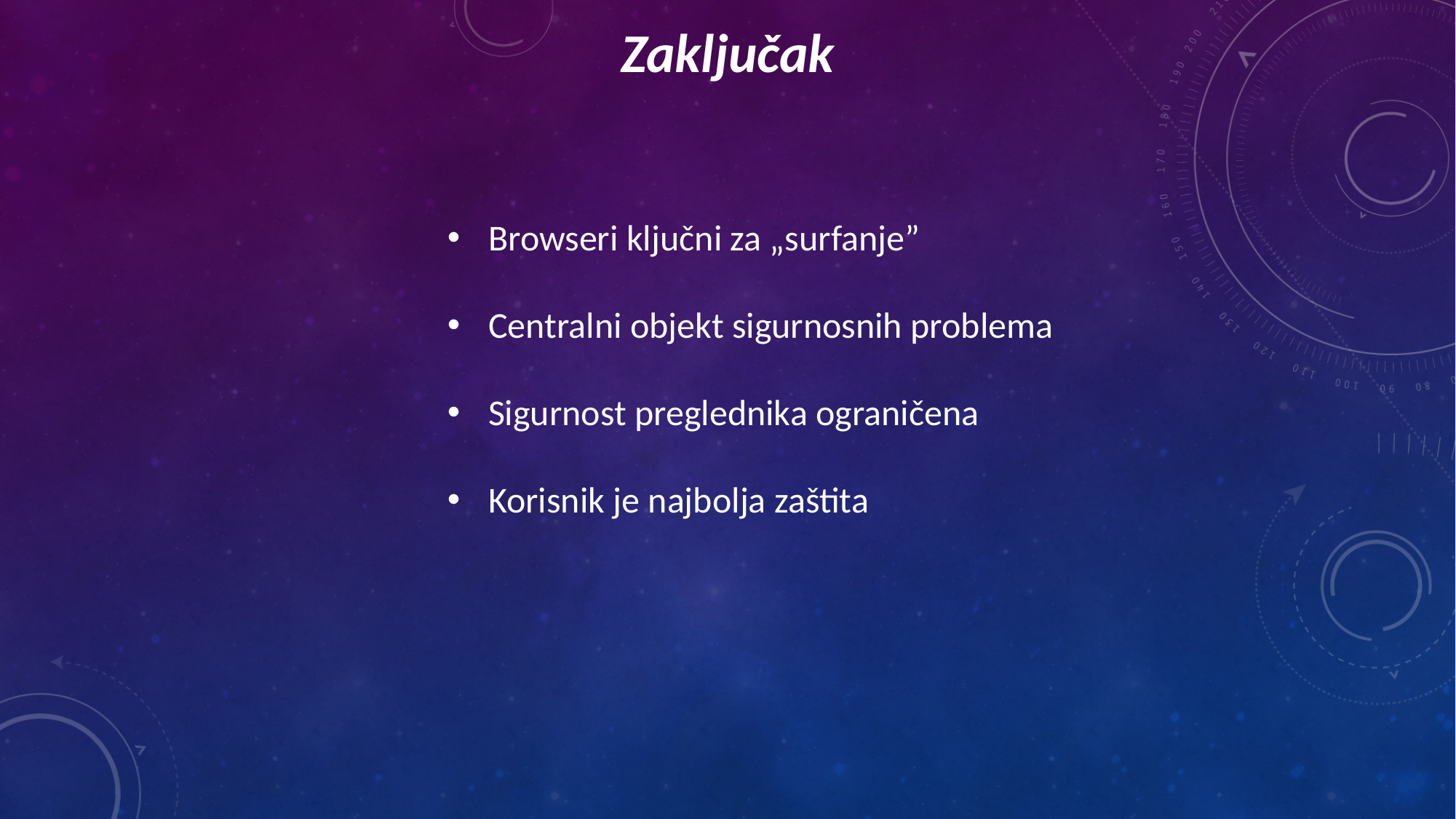

Zaključak

Browseri ključni za „surfanje”

Centralni objekt sigurnosnih problema

Sigurnost preglednika ograničena

Korisnik je najbolja zaštita